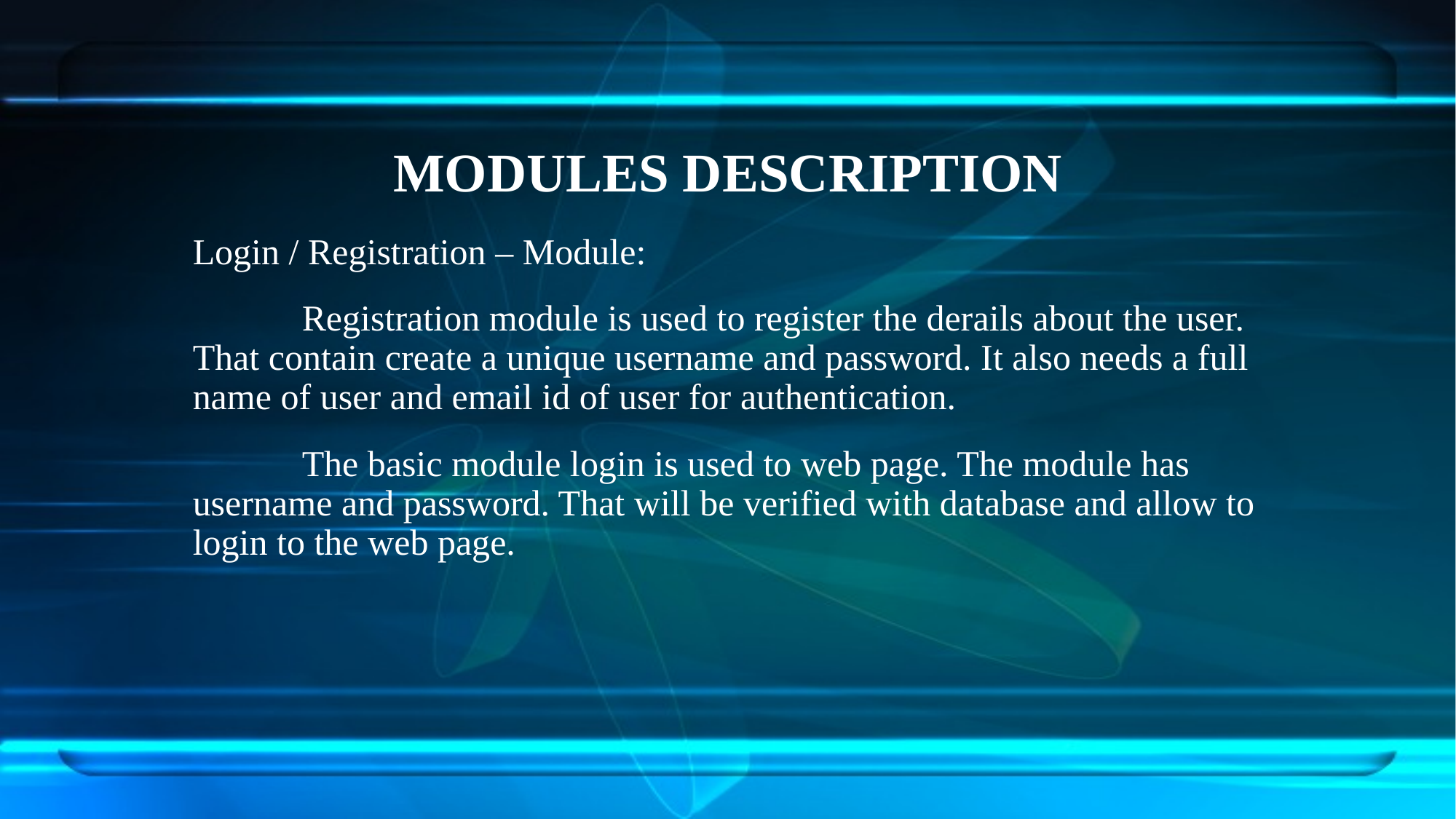

# MODULES DESCRIPTION
Login / Registration – Module:
	Registration module is used to register the derails about the user. That contain create a unique username and password. It also needs a full name of user and email id of user for authentication.
	The basic module login is used to web page. The module has username and password. That will be verified with database and allow to login to the web page.